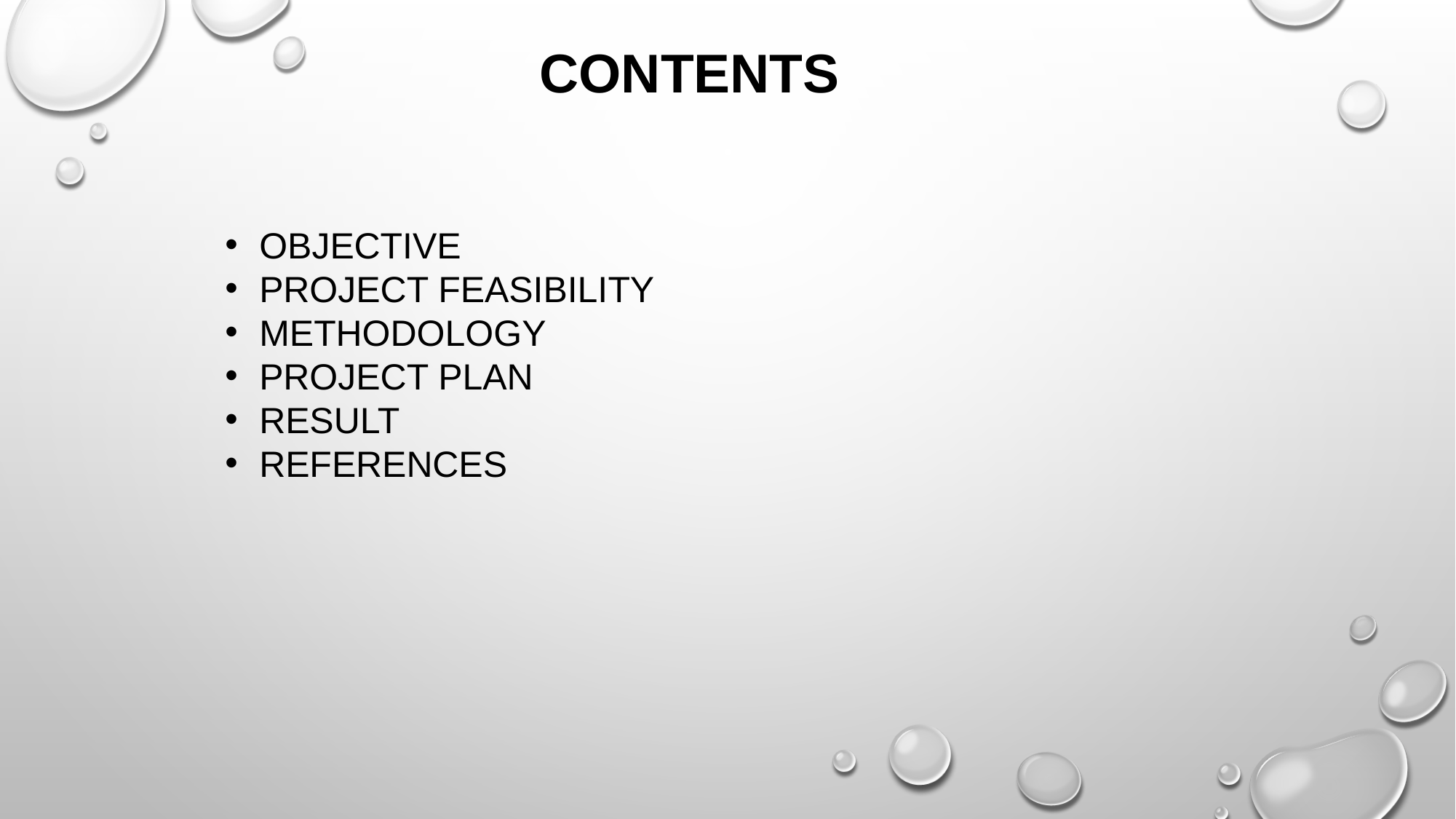

CONTENTS

OBJECTIVE
PROJECT FEASIBILITY
METHODOLOGY
PROJECT PLAN
RESULT
REFERENCES